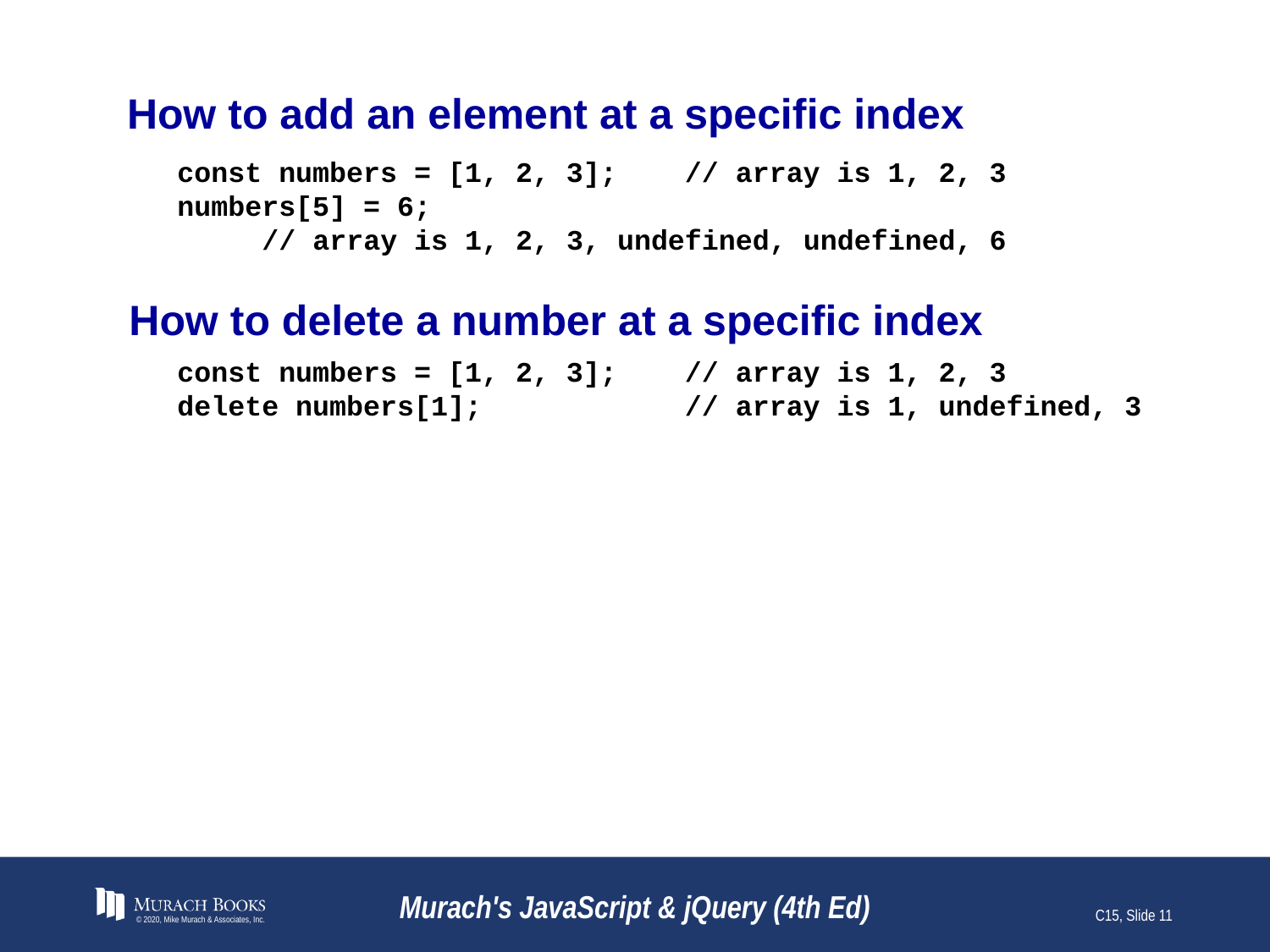

# How to add an element at a specific index
const numbers = [1, 2, 3];    // array is 1, 2, 3
numbers[5] = 6;
     // array is 1, 2, 3, undefined, undefined, 6
How to delete a number at a specific index
const numbers = [1, 2, 3];    // array is 1, 2, 3
delete numbers[1];            // array is 1, undefined, 3

© 2020, Mike Murach & Associates, Inc.
Murach's JavaScript & jQuery (4th Ed)

C15, Slide 11